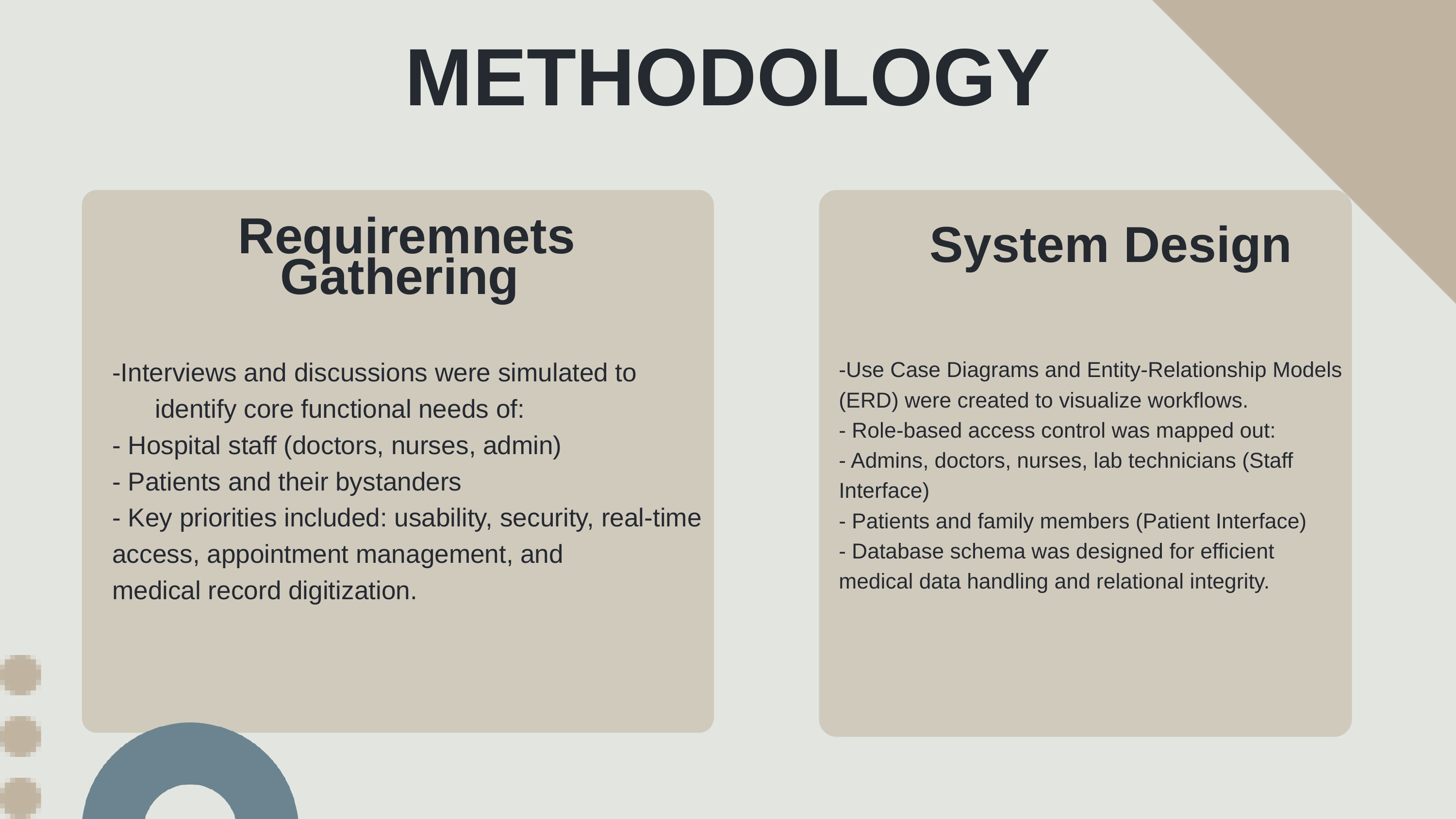

METHODOLOGY

RequiremnetsGathering
System Design
-Interviews and discussions were simulated to                 identify core functional needs of:
- Hospital staff (doctors, nurses, admin)
- Patients and their bystanders
- Key priorities included: usability, security, real-time access, appointment management, and
medical record digitization.

-Use Case Diagrams and Entity-Relationship Models (ERD) were created to visualize workflows.
- Role-based access control was mapped out:
- Admins, doctors, nurses, lab technicians (Staff Interface)
- Patients and family members (Patient Interface)
- Database schema was designed for efficient medical data handling and relational integrity.